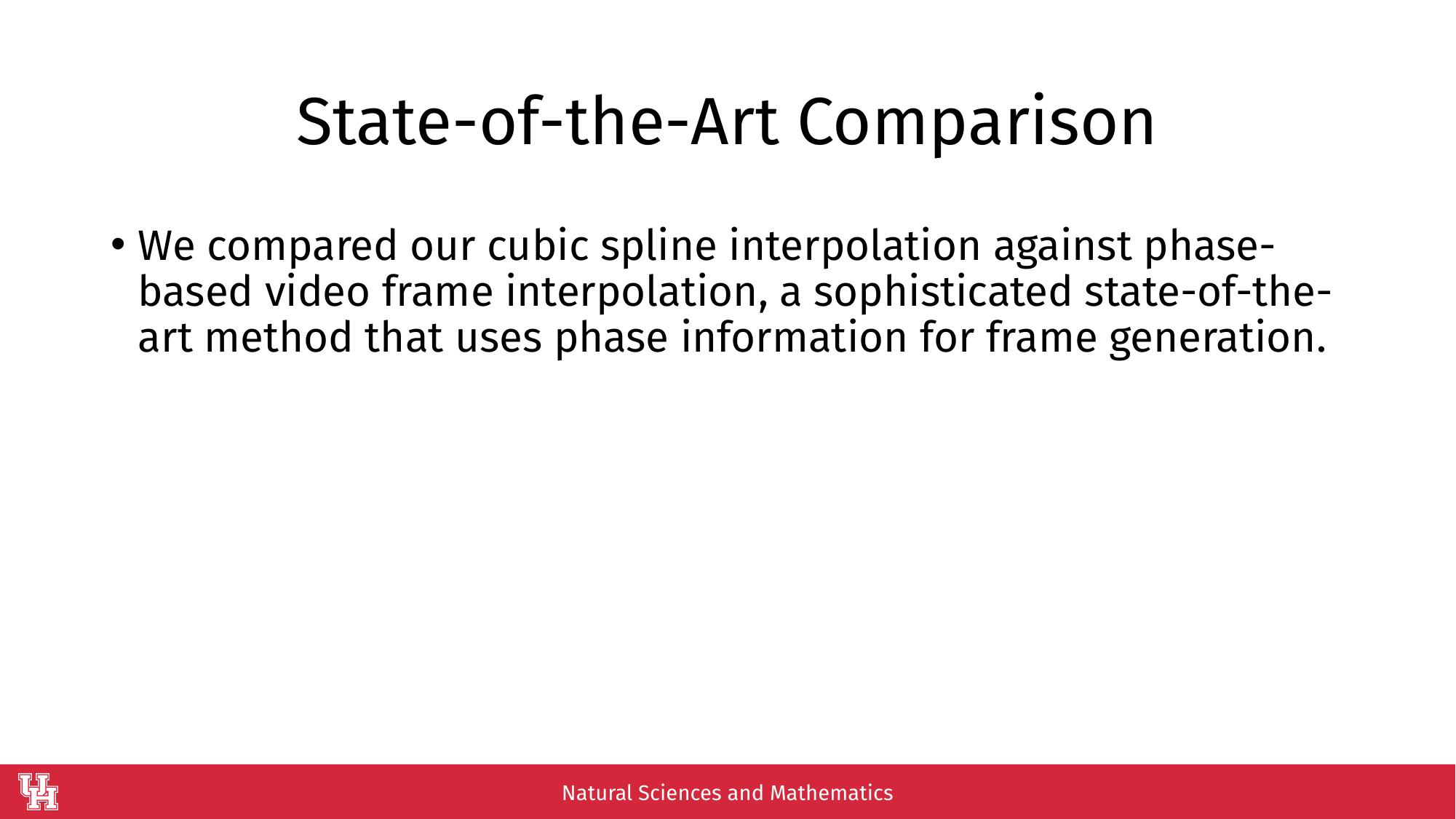

# State-of-the-Art Comparison
We compared our cubic spline interpolation against phase-based video frame interpolation, a sophisticated state-of-the-art method that uses phase information for frame generation.